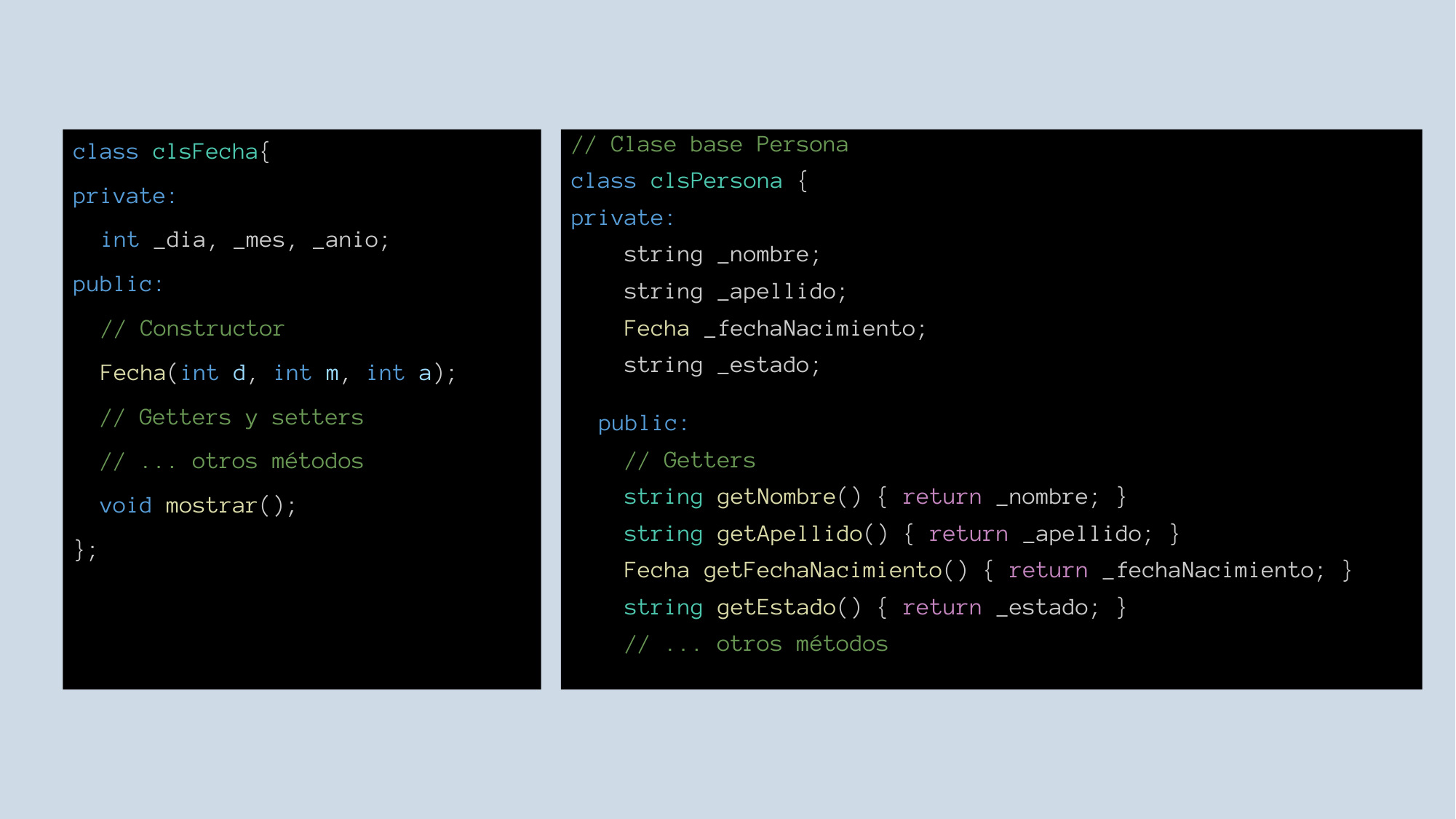

class clsFecha{
private:
	int _dia, _mes, _anio;
public:
	// Constructor
	Fecha(int d, int m, int a);
  // Getters y setters
  // ... otros métodos
  void mostrar();
};

// Clase base Persona
class clsPersona {
private:
    string _nombre;
    string _apellido;
    Fecha _fechaNacimiento;
    string _estado;
public:
    // Getters
    string getNombre() { return _nombre; }
    string getApellido() { return _apellido; }
    Fecha getFechaNacimiento() { return _fechaNacimiento; }
    string getEstado() { return _estado; }
    // ... otros métodos